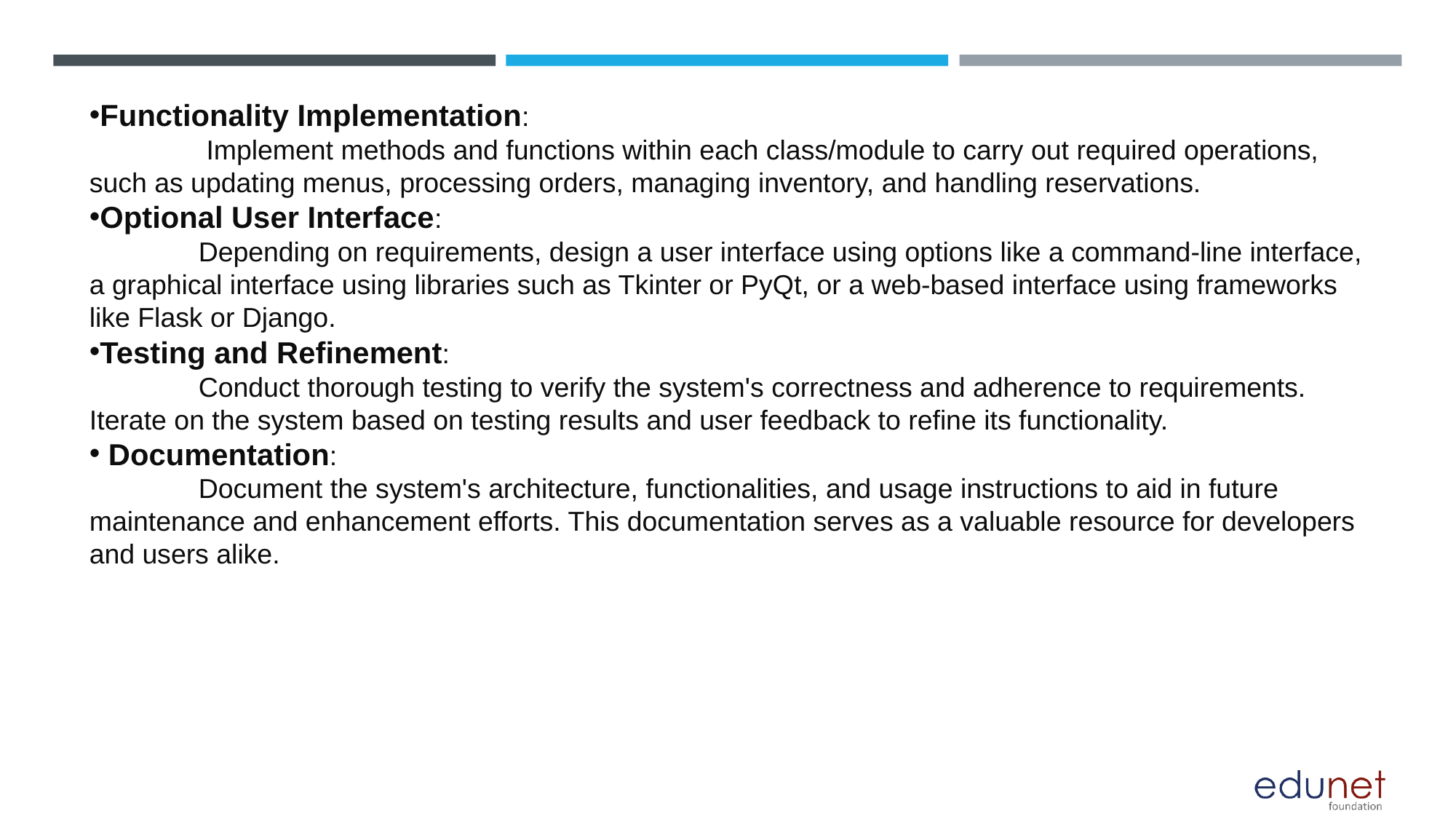

Functionality Implementation:
	 Implement methods and functions within each class/module to carry out required operations, such as updating menus, processing orders, managing inventory, and handling reservations.
Optional User Interface:
	Depending on requirements, design a user interface using options like a command-line interface, a graphical interface using libraries such as Tkinter or PyQt, or a web-based interface using frameworks like Flask or Django.
Testing and Refinement:
	Conduct thorough testing to verify the system's correctness and adherence to requirements. Iterate on the system based on testing results and user feedback to refine its functionality.
 Documentation:
	Document the system's architecture, functionalities, and usage instructions to aid in future maintenance and enhancement efforts. This documentation serves as a valuable resource for developers and users alike.